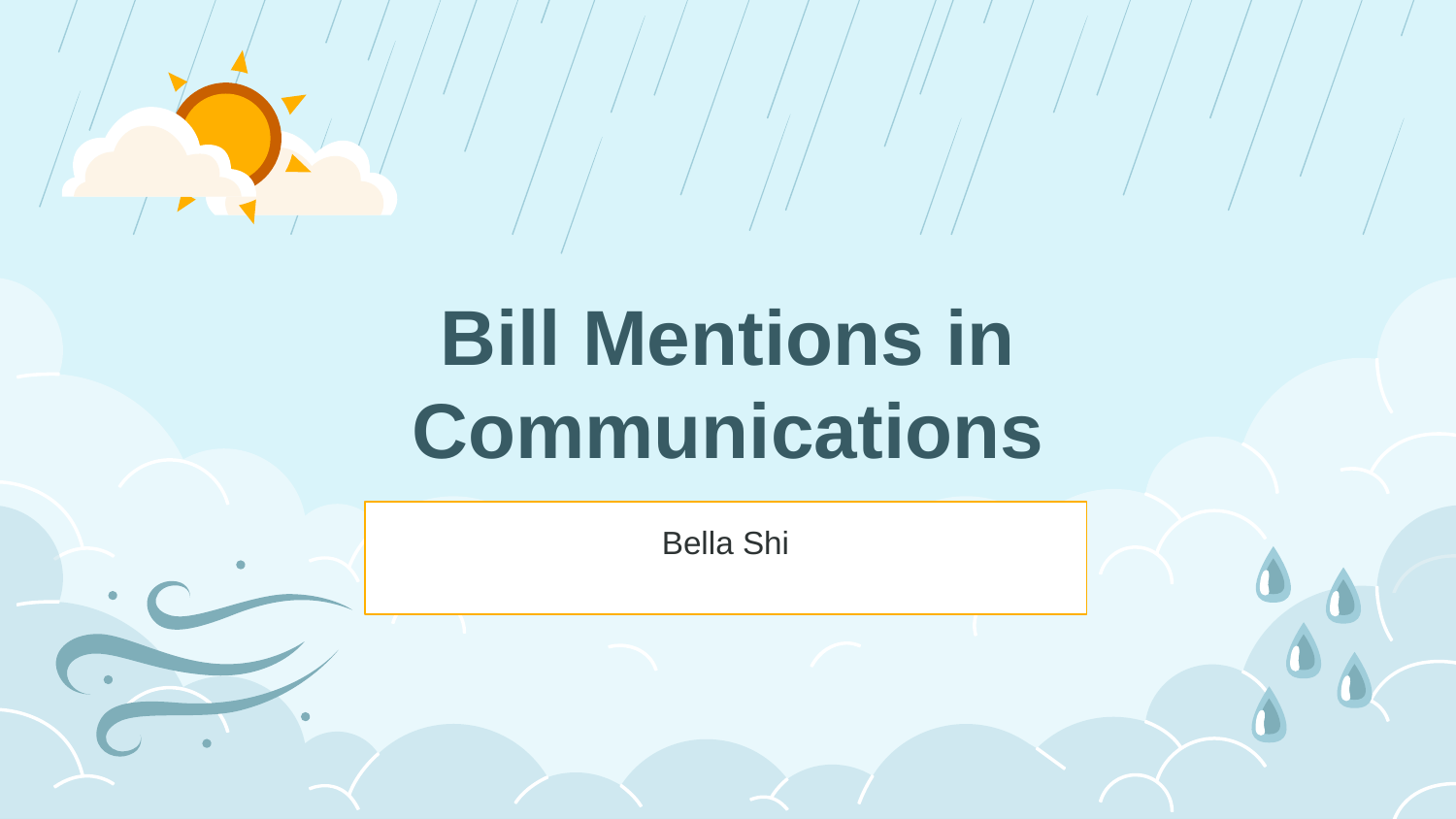

# Bill Mentions in Communications
Bella Shi